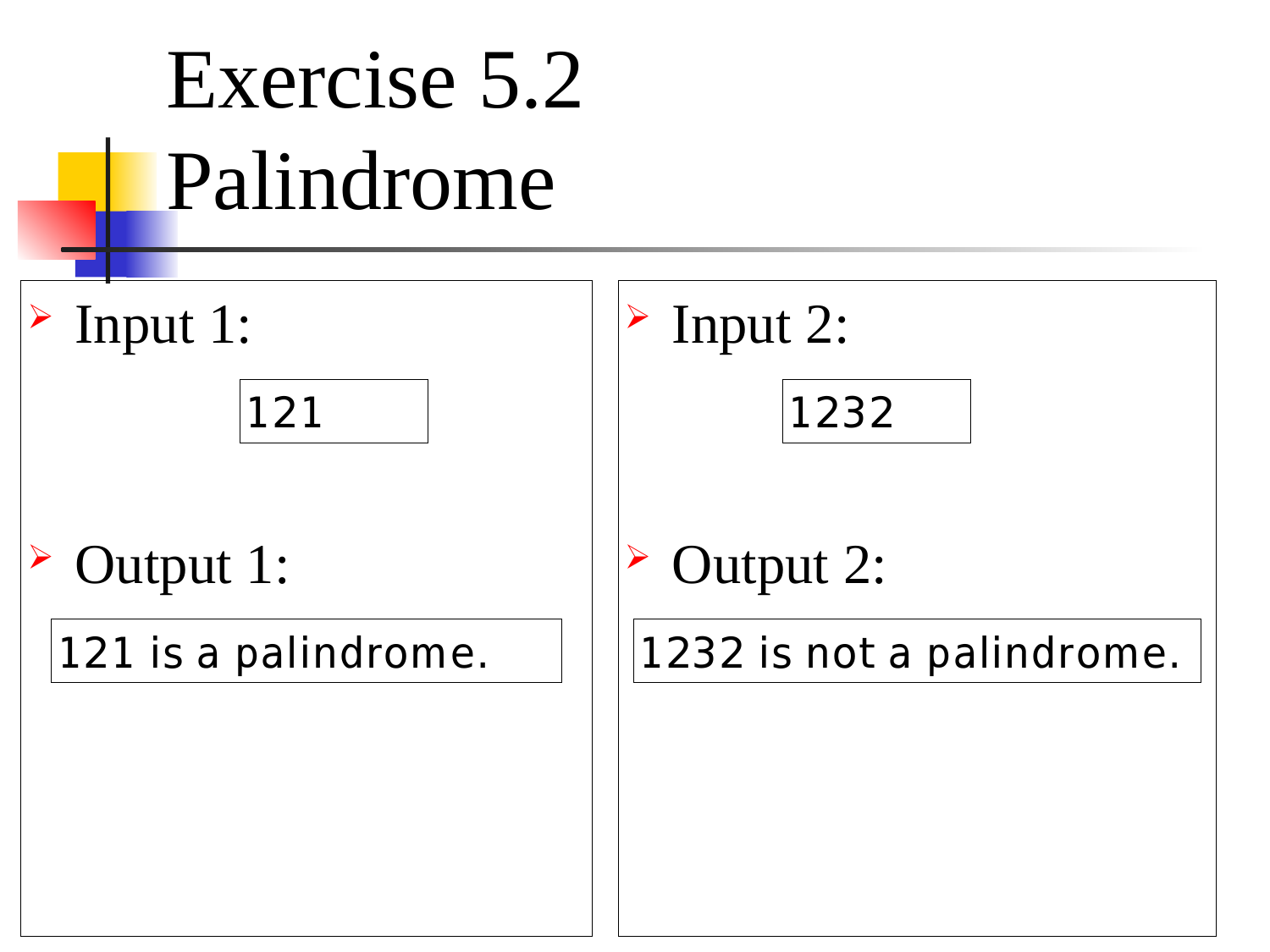

# Exercise 5.2
Palindrome
Input 1:

Output 1:
Input 2:

Output 2:
121
1232
121 is a palindrome.
1232 is not a palindrome.
9